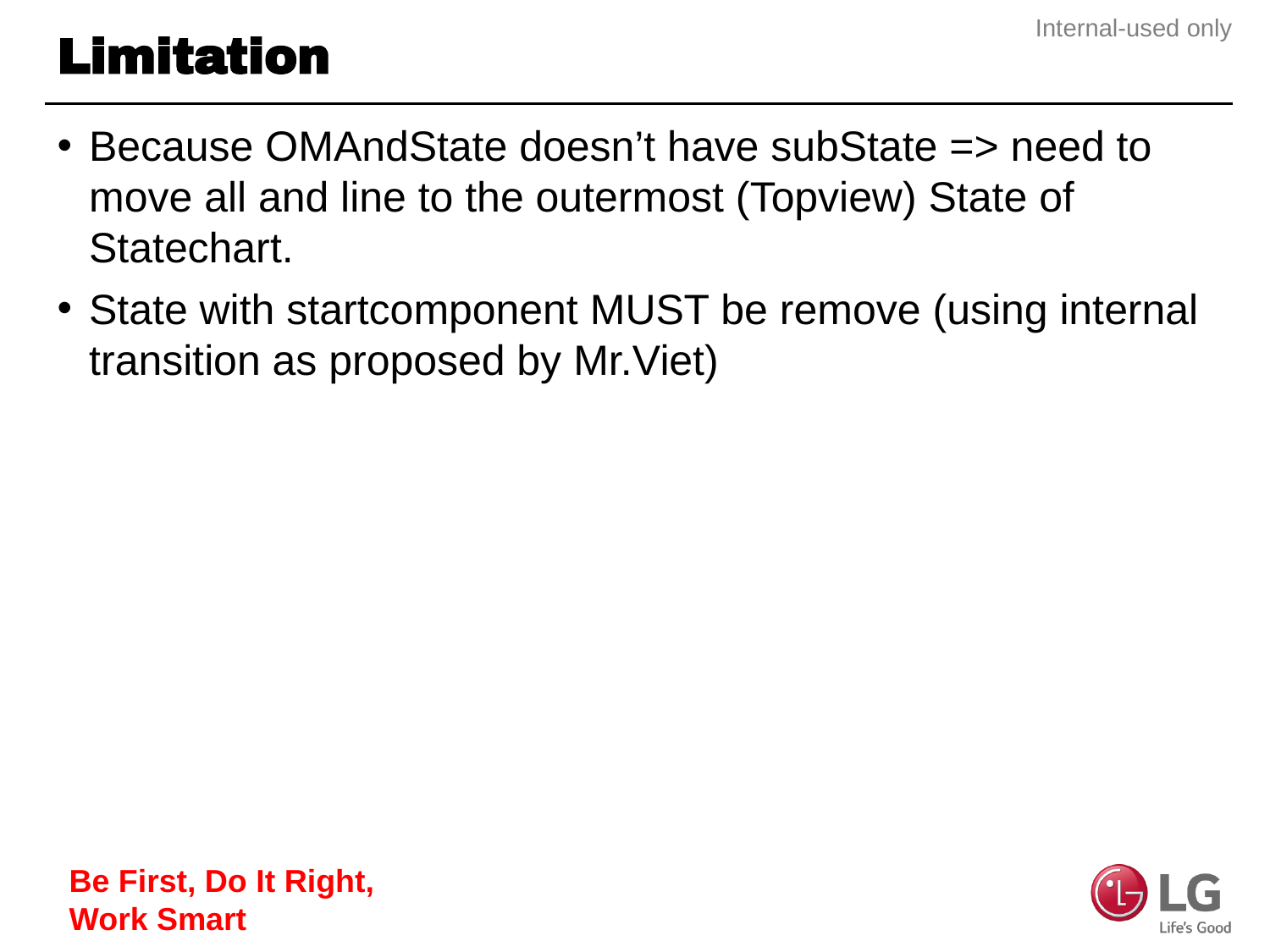

# Limitation
Because OMAndState doesn’t have subState => need to move all and line to the outermost (Topview) State of Statechart.
State with startcomponent MUST be remove (using internal transition as proposed by Mr.Viet)